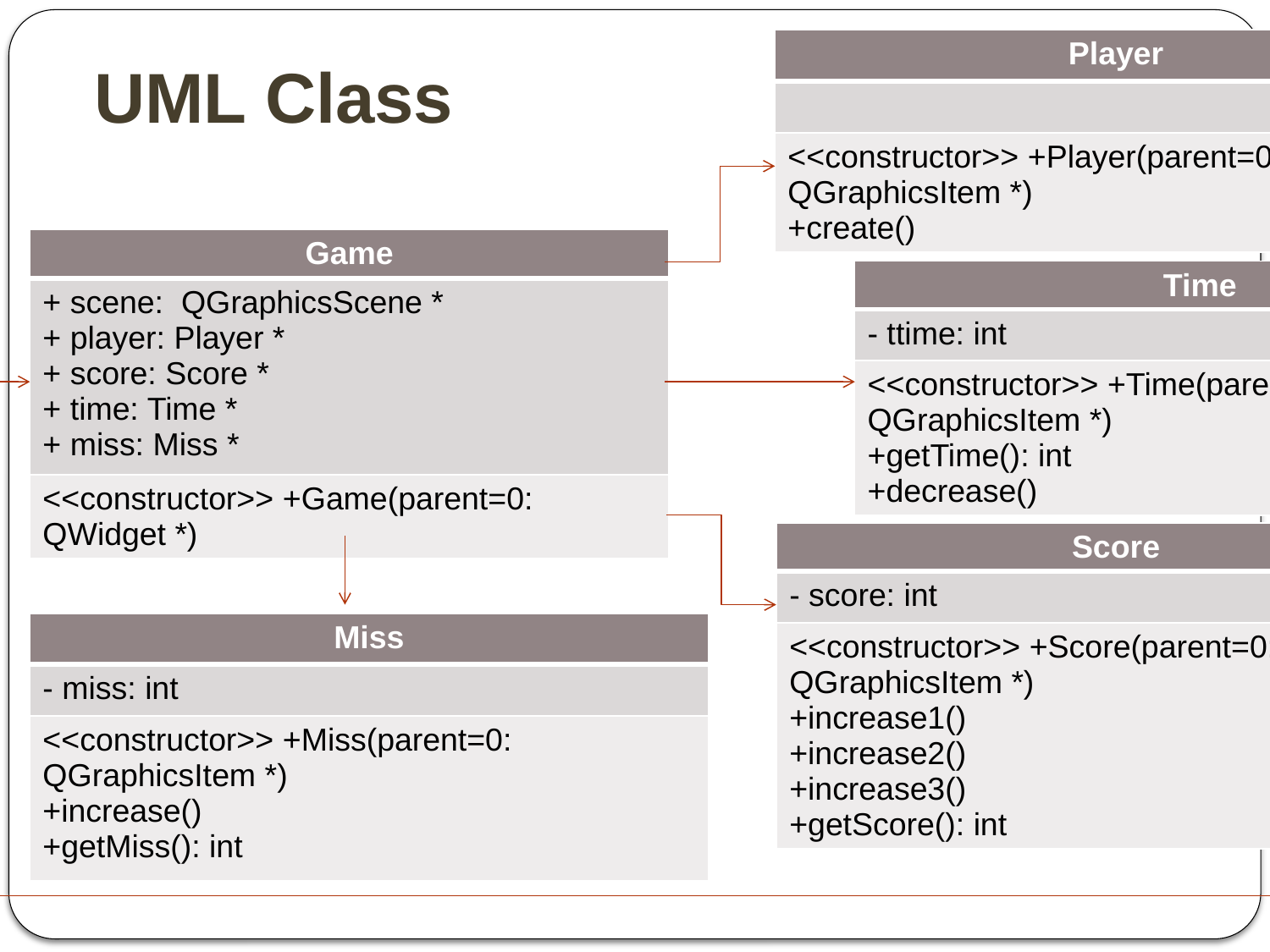

| Bullet |
| --- |
| - bulletsound: QMediaPlayer \* - type: int - mytype:int |
| <<constructor>> +Bullet(parent=0: QGraphicsItem \*) +keyPressEvent(event: QKeyEvent \*) +move() |
| Player |
| --- |
|  |
| <<constructor>> +Player(parent=0: QGraphicsItem \*) +create() |
UML Class
| Start |
| --- |
| +start\_scene: QGraphicsScene \* -btn1: QPushButton \* -btn2: QPushButton \* |
| <<constructor>> +Start(parent=0: QWidget \*) +startTheGame() |
| Game |
| --- |
| + scene: QGraphicsScene \* + player: Player \* + score: Score \* + time: Time \* + miss: Miss \* |
| <<constructor>> +Game(parent=0: QWidget \*) |
| Time |
| --- |
| - ttime: int |
| <<constructor>> +Time(parent=0: QGraphicsItem \*) +getTime(): int +decrease() |
| Final |
| --- |
| +final\_scene: QGraphicsScene \* -btn3: QPushButton \* -btn4: QPushButton \* |
| <<constructor>> +Final(parent2=0: QWidget \*) +reStart() |
| Score |
| --- |
| - score: int |
| <<constructor>> +Score(parent=0: QGraphicsItem \*) +increase1() +increase2() +increase3() +getScore(): int |
| Miss |
| --- |
| - miss: int |
| <<constructor>> +Miss(parent=0: QGraphicsItem \*) +increase() +getMiss(): int |